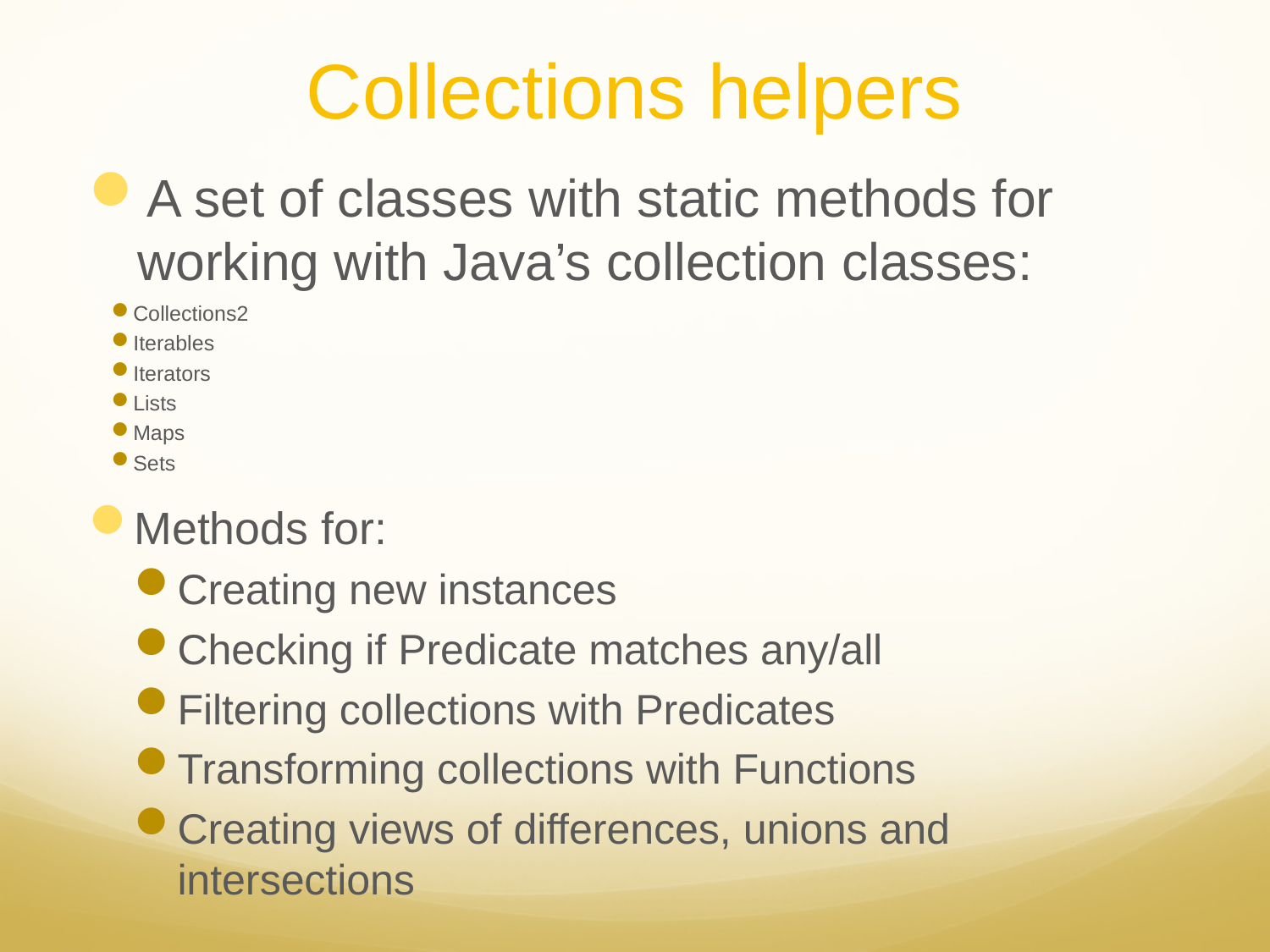

# Collections helpers
A set of classes with static methods for working with Java’s collection classes:
Collections2
Iterables
Iterators
Lists
Maps
Sets

Methods for:
Creating new instances
Checking if Predicate matches any/all
Filtering collections with Predicates
Transforming collections with Functions
Creating views of differences, unions and intersections